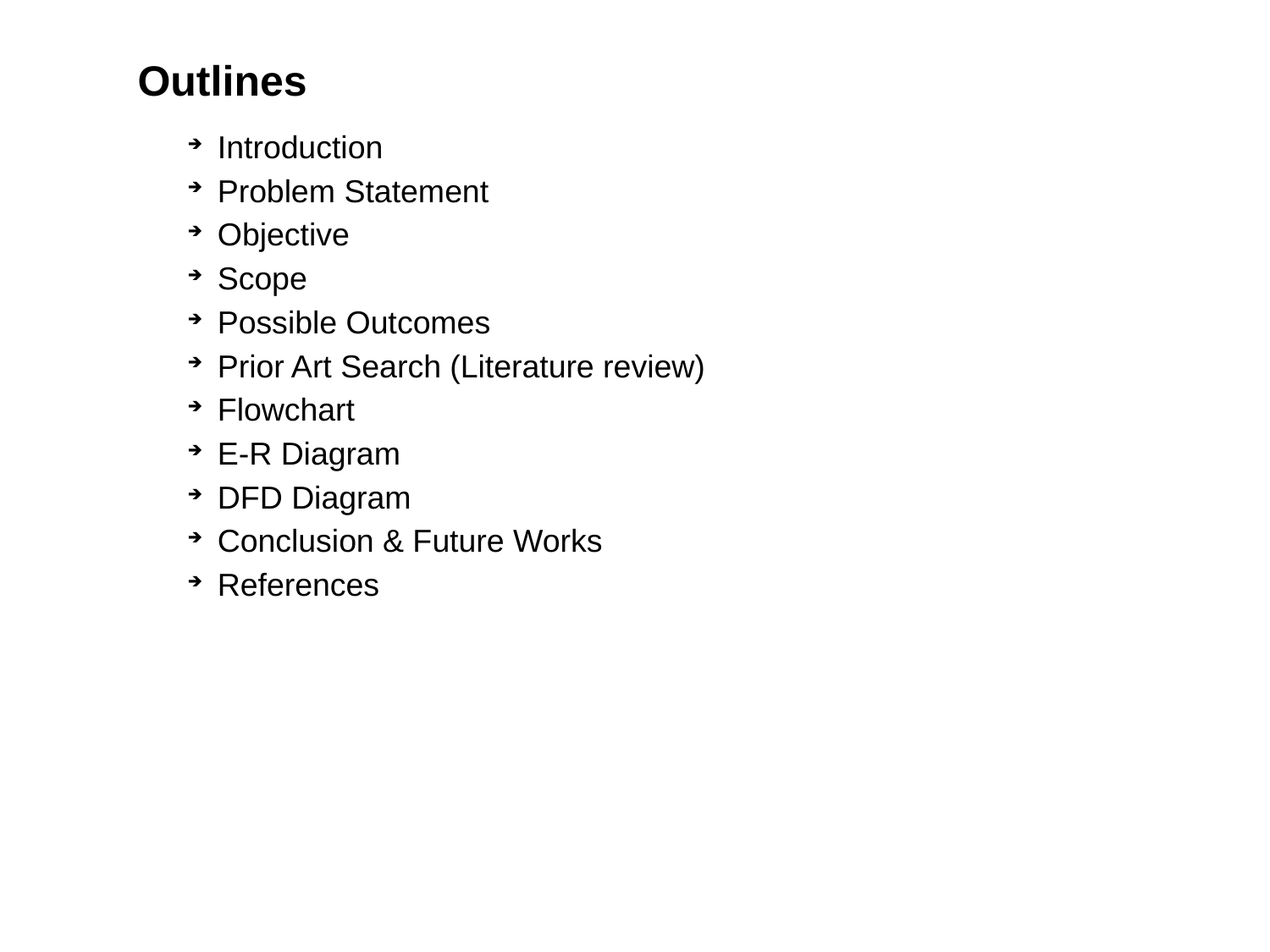

Outlines
Introduction
Problem Statement
Objective
Scope
Possible Outcomes
Prior Art Search (Literature review)
Flowchart
E-R Diagram
DFD Diagram
Conclusion & Future Works
References